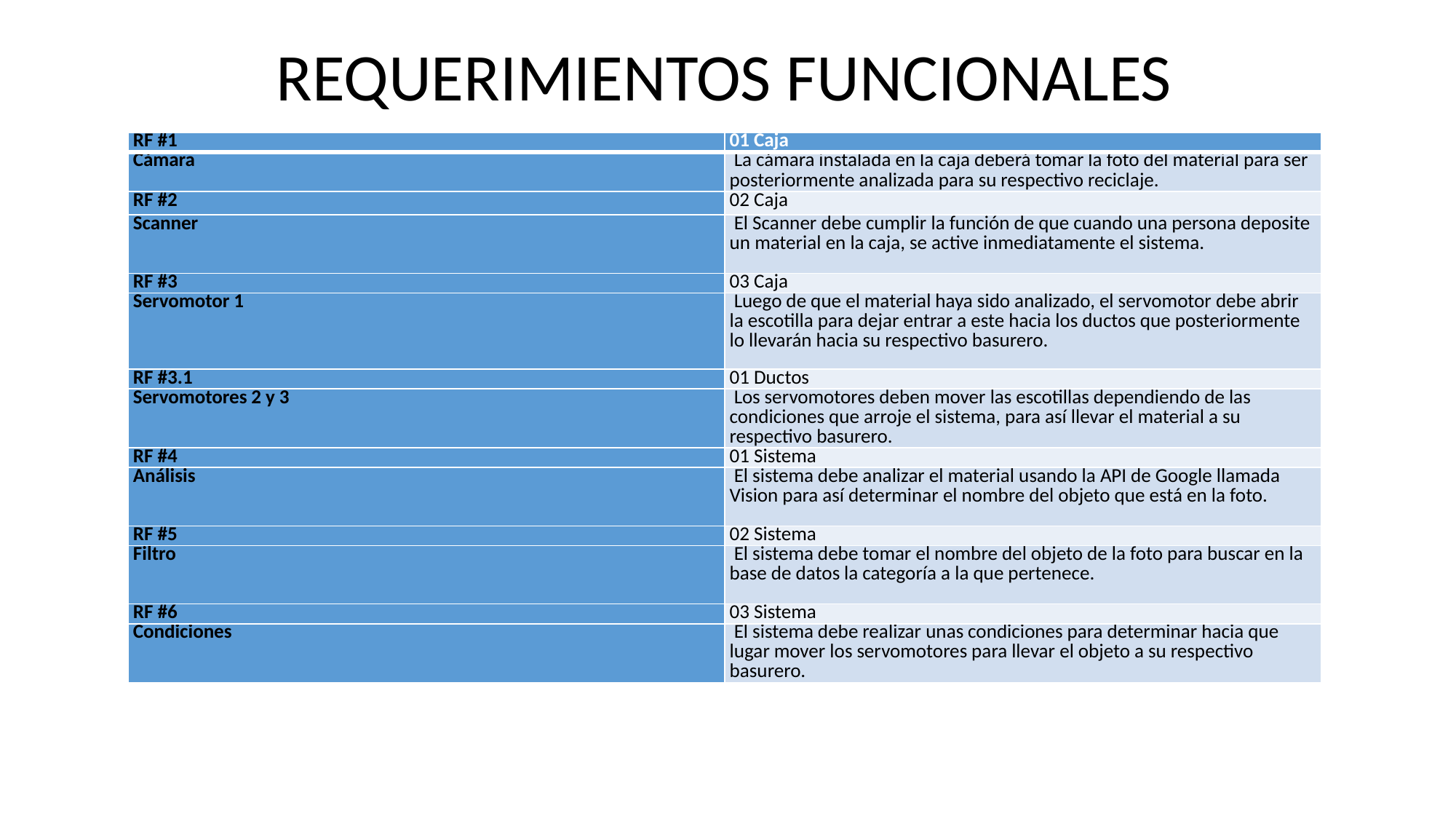

# REQUERIMIENTOS FUNCIONALES
| RF #1 | 01 Caja |
| --- | --- |
| Cámara | La cámara instalada en la caja deberá tomar la foto del material para ser posteriormente analizada para su respectivo reciclaje. |
| RF #2 | 02 Caja |
| Scanner | El Scanner debe cumplir la función de que cuando una persona deposite un material en la caja, se active inmediatamente el sistema. |
| RF #3 | 03 Caja |
| Servomotor 1 | Luego de que el material haya sido analizado, el servomotor debe abrir la escotilla para dejar entrar a este hacia los ductos que posteriormente lo llevarán hacia su respectivo basurero. |
| RF #3.1 | 01 Ductos |
| Servomotores 2 y 3 | Los servomotores deben mover las escotillas dependiendo de las condiciones que arroje el sistema, para así llevar el material a su respectivo basurero. |
| RF #4 | 01 Sistema |
| Análisis | El sistema debe analizar el material usando la API de Google llamada Vision para así determinar el nombre del objeto que está en la foto. |
| RF #5 | 02 Sistema |
| Filtro | El sistema debe tomar el nombre del objeto de la foto para buscar en la base de datos la categoría a la que pertenece. |
| RF #6 | 03 Sistema |
| Condiciones | El sistema debe realizar unas condiciones para determinar hacia que lugar mover los servomotores para llevar el objeto a su respectivo basurero. |